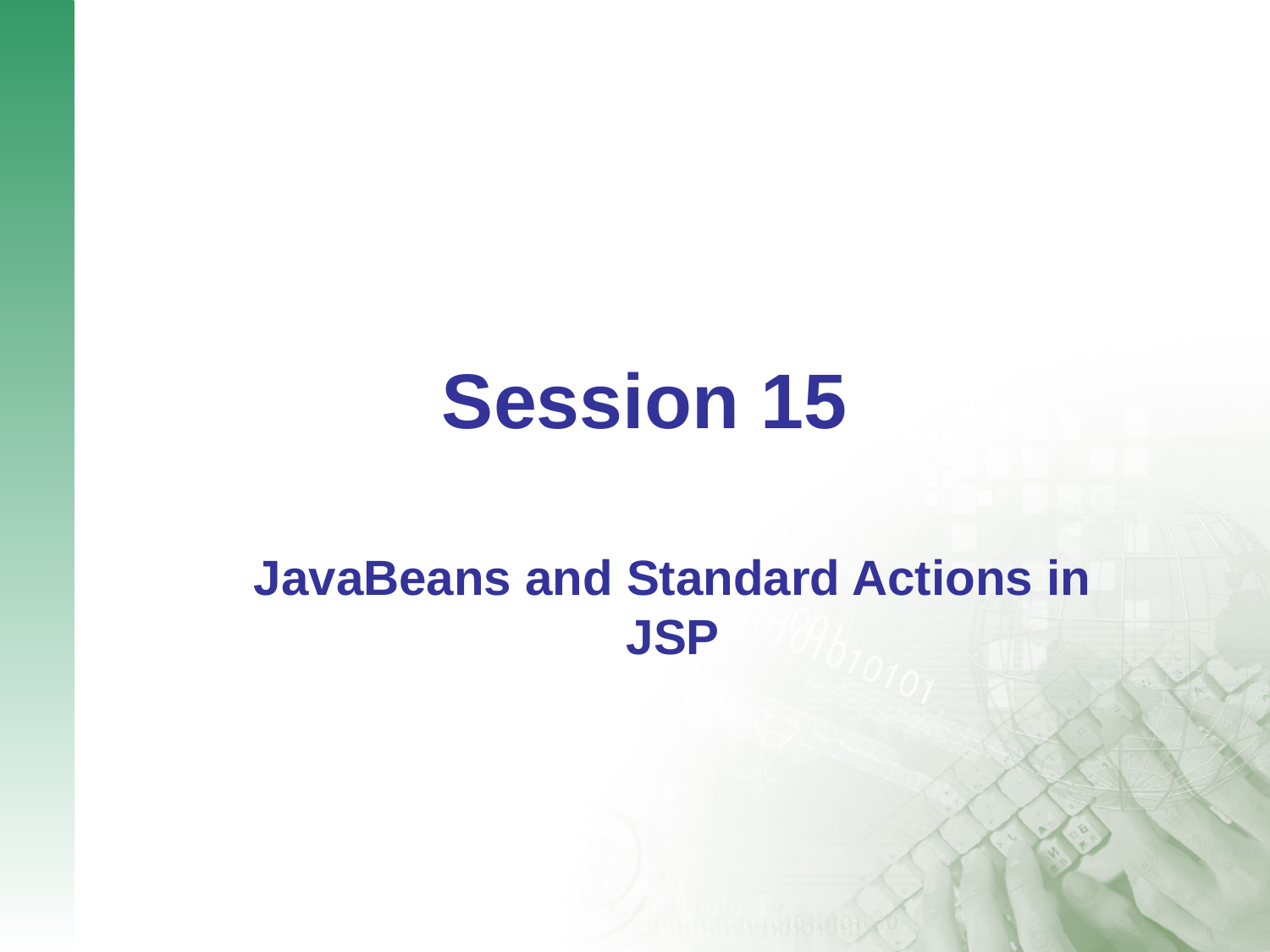

# Session 15
JavaBeans and Standard Actions in JSP